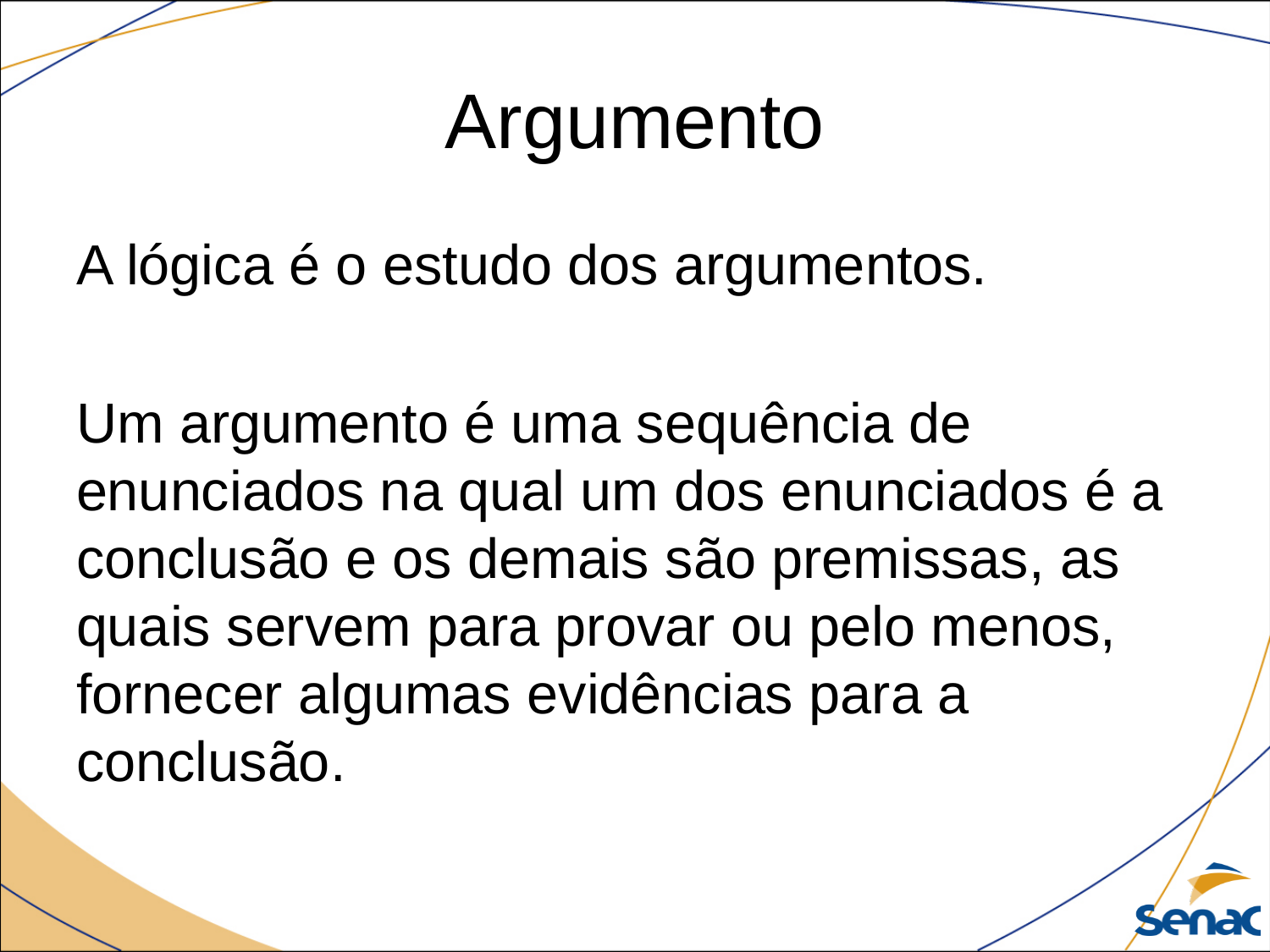

# Argumento
A lógica é o estudo dos argumentos.

Um argumento é uma sequência de enunciados na qual um dos enunciados é a conclusão e os demais são premissas, as quais servem para provar ou pelo menos, fornecer algumas evidências para a conclusão.